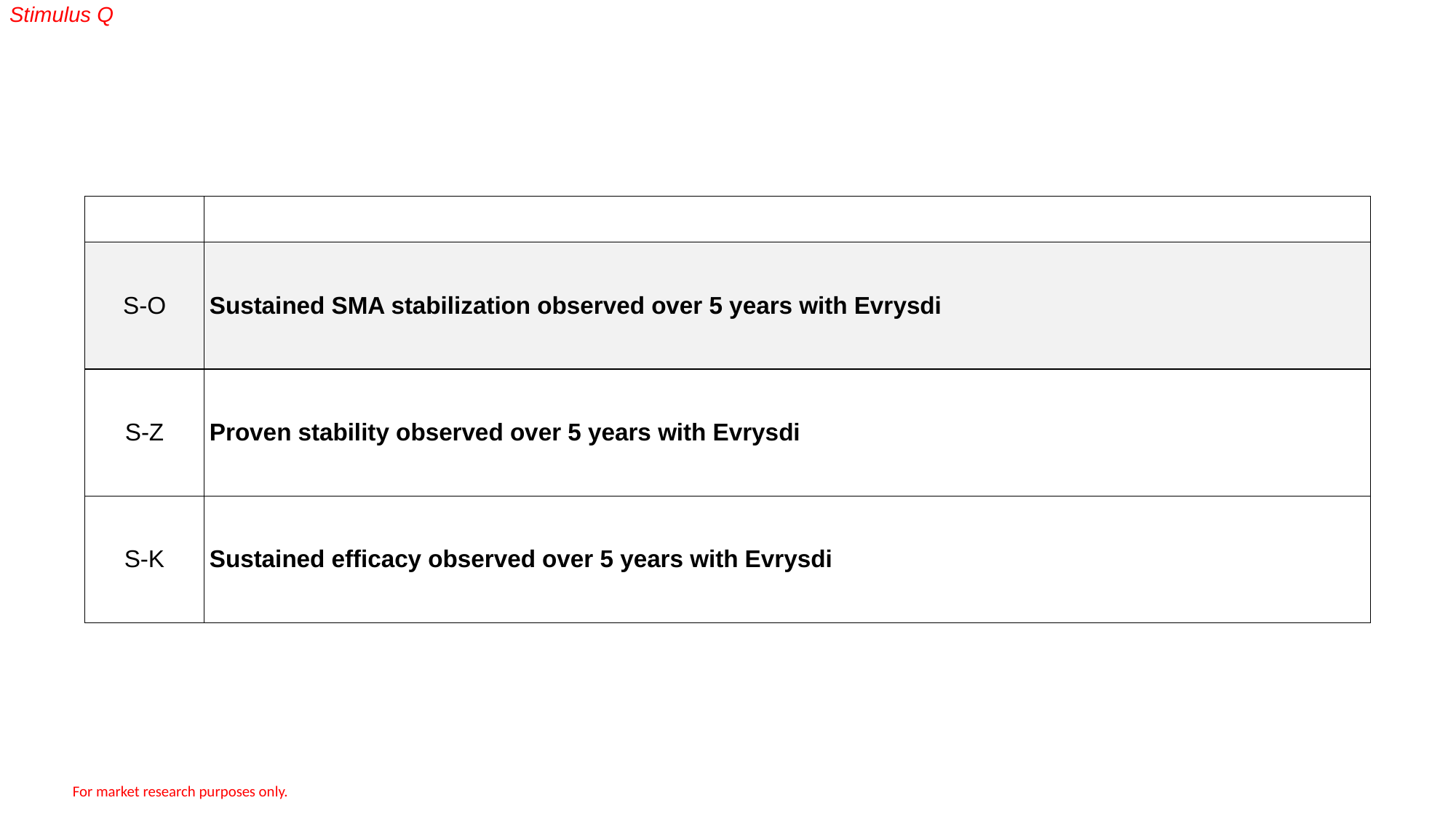

Stimulus Q
|  |  |
| --- | --- |
| S-O | Sustained SMA stabilization observed over 5 years with Evrysdi |
| S-Z | Proven stability observed over 5 years with Evrysdi |
| S-K | Sustained efficacy observed over 5 years with Evrysdi |
For market research purposes only.